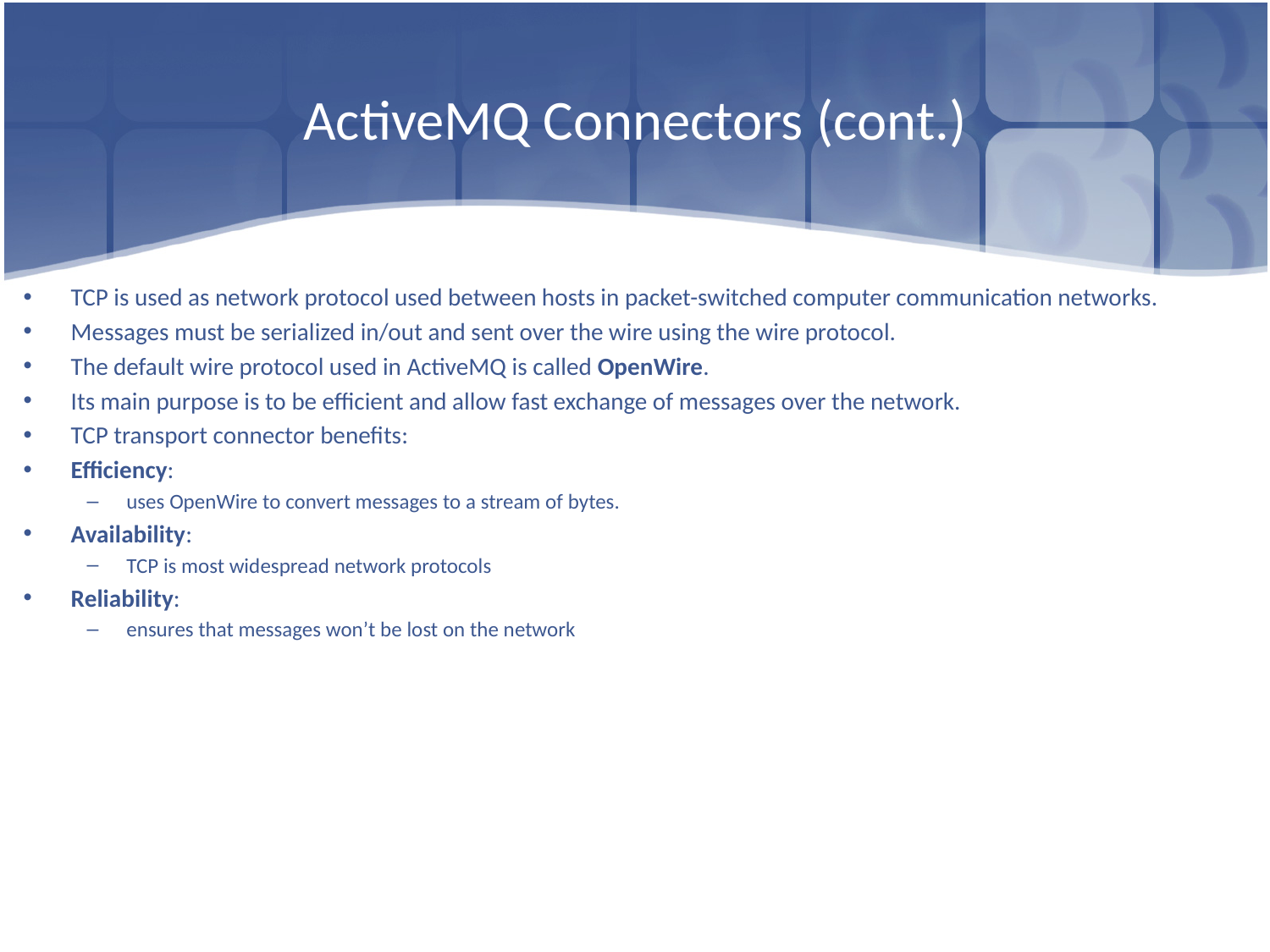

# ActiveMQ Connectors (cont.)
TCP is used as network protocol used between hosts in packet-switched computer communication networks.
Messages must be serialized in/out and sent over the wire using the wire protocol.
The default wire protocol used in ActiveMQ is called OpenWire.
Its main purpose is to be efficient and allow fast exchange of messages over the network.
TCP transport connector benefits:
Efficiency:
uses OpenWire to convert messages to a stream of bytes.
Availability:
TCP is most widespread network protocols
Reliability:
ensures that messages won’t be lost on the network